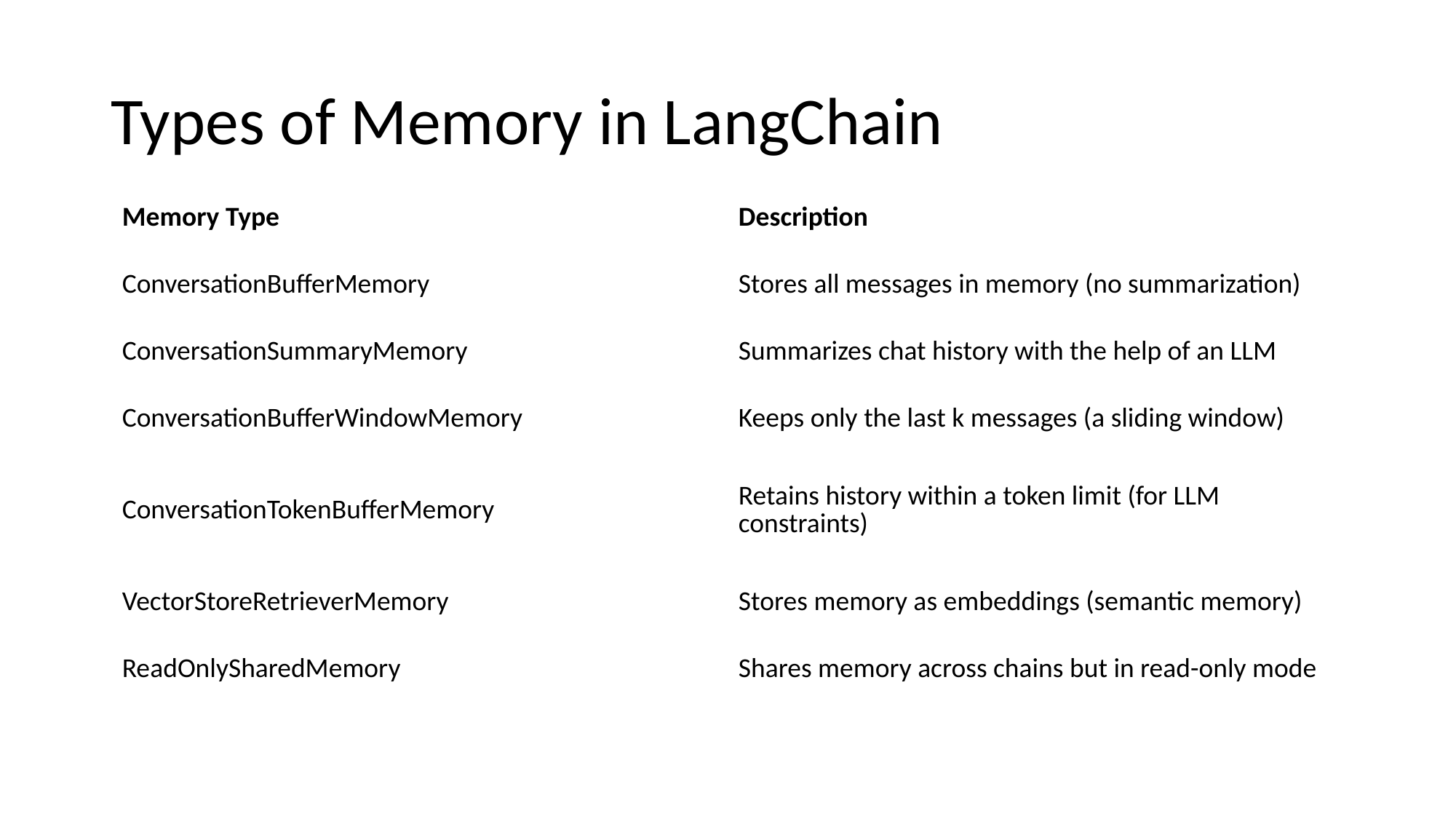

# Types of Memory in LangChain
| Memory Type | Description |
| --- | --- |
| ConversationBufferMemory | Stores all messages in memory (no summarization) |
| ConversationSummaryMemory | Summarizes chat history with the help of an LLM |
| ConversationBufferWindowMemory | Keeps only the last k messages (a sliding window) |
| ConversationTokenBufferMemory | Retains history within a token limit (for LLM constraints) |
| VectorStoreRetrieverMemory | Stores memory as embeddings (semantic memory) |
| ReadOnlySharedMemory | Shares memory across chains but in read-only mode |